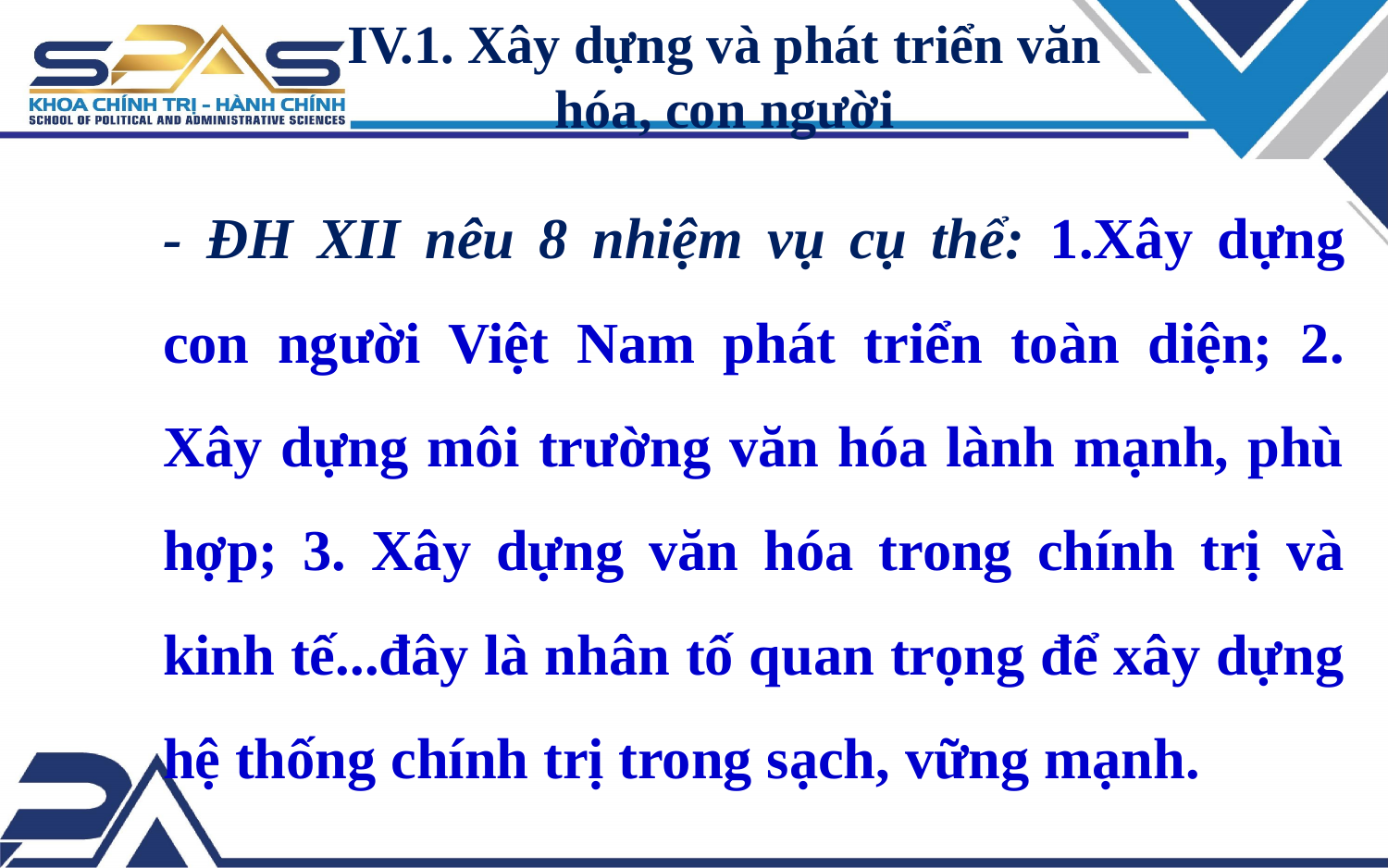

IV.1. Xây dựng và phát triển văn hóa, con người
- ĐH XII nêu 8 nhiệm vụ cụ thể: 1.Xây dựng con người Việt Nam phát triển toàn diện; 2. Xây dựng môi trường văn hóa lành mạnh, phù hợp; 3. Xây dựng văn hóa trong chính trị và kinh tế...đây là nhân tố quan trọng để xây dựng hệ thống chính trị trong sạch, vững mạnh.